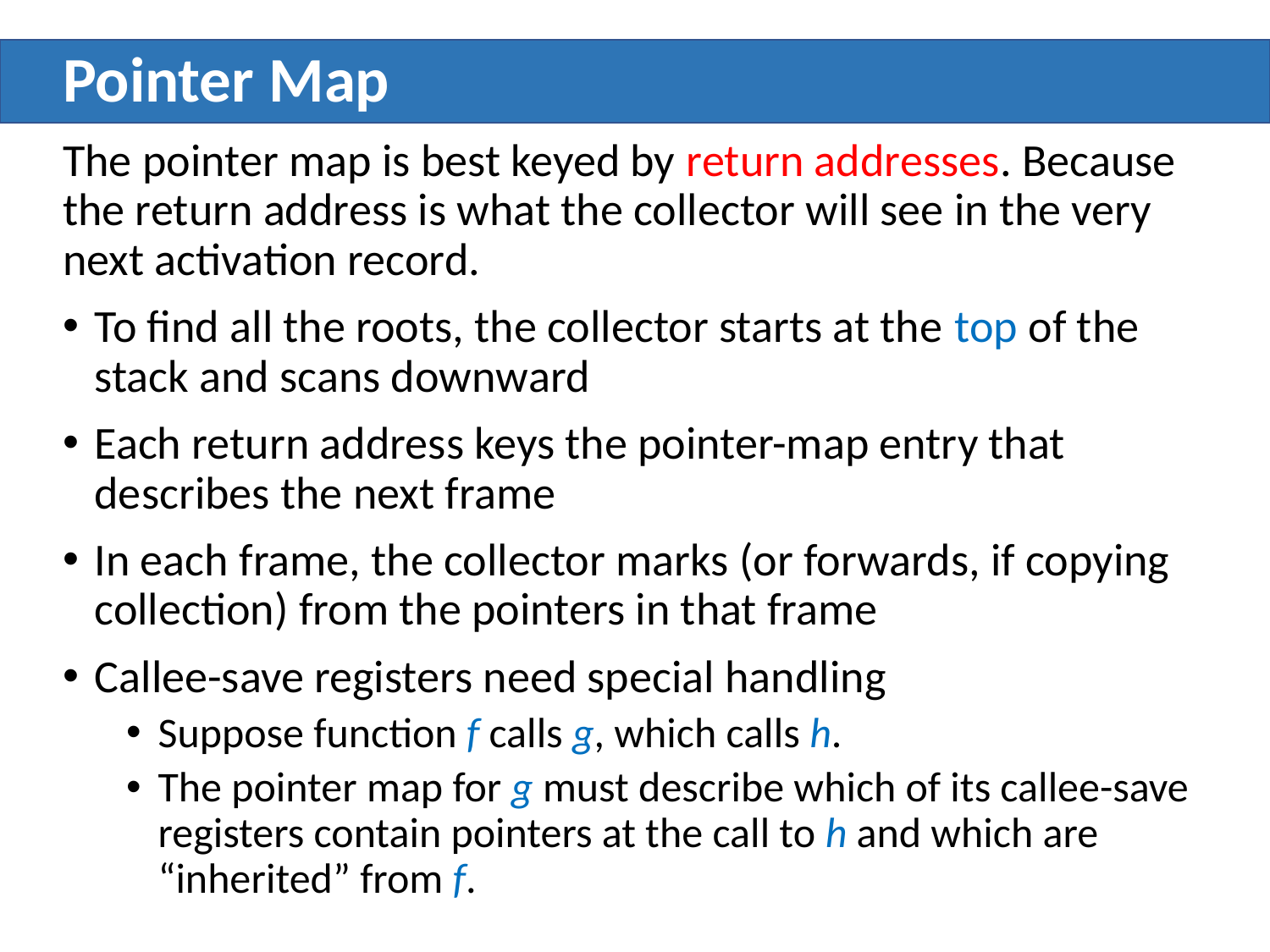

# Pointer Map
The pointer map is best keyed by return addresses. Because the return address is what the collector will see in the very next activation record.
To find all the roots, the collector starts at the top of the stack and scans downward
Each return address keys the pointer-map entry that describes the next frame
In each frame, the collector marks (or forwards, if copying collection) from the pointers in that frame
Callee-save registers need special handling
Suppose function f calls g, which calls h.
The pointer map for g must describe which of its callee-save registers contain pointers at the call to h and which are “inherited” from f.